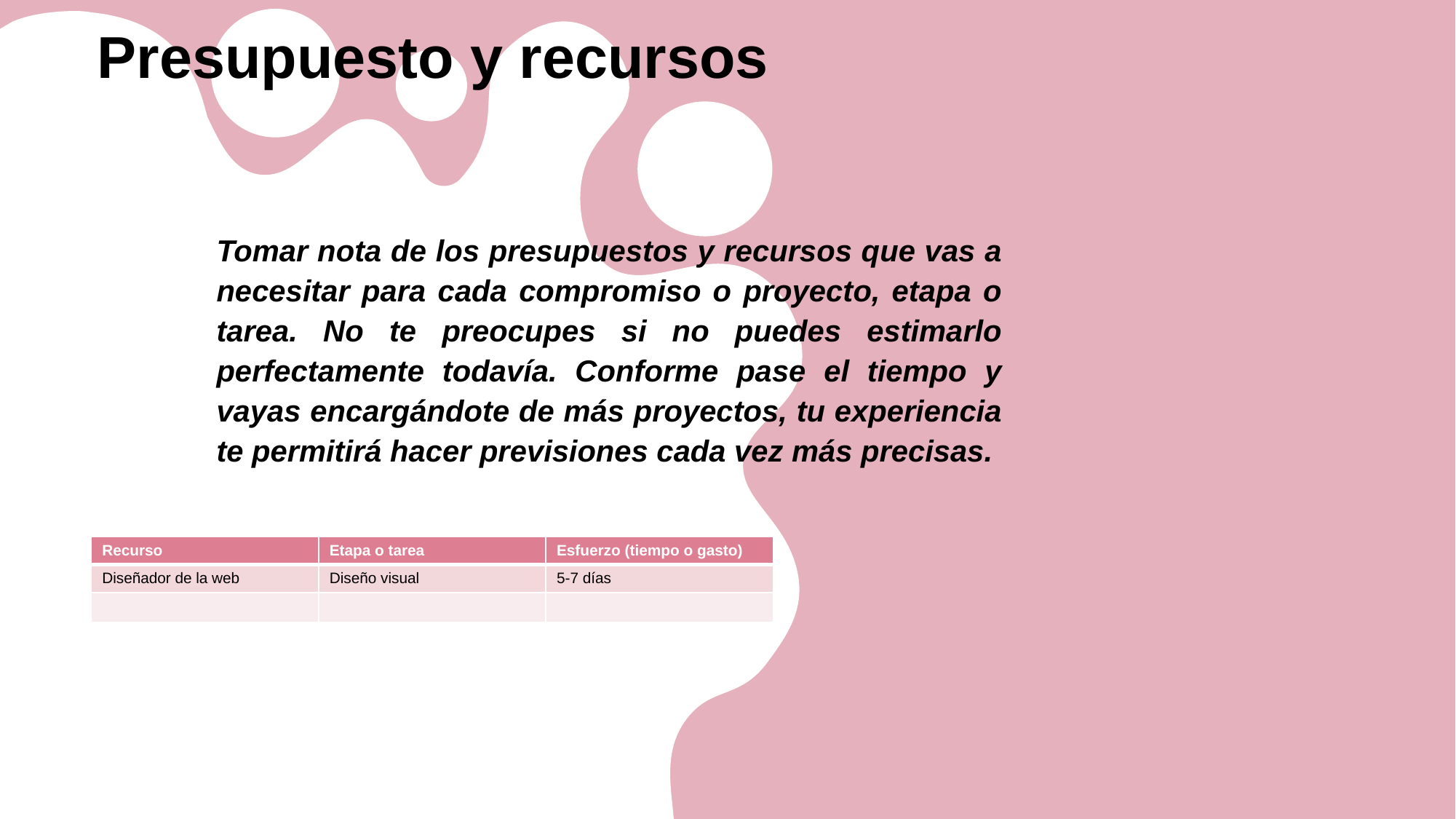

# Presupuesto y recursos

Tomar nota de los presupuestos y recursos que vas a necesitar para cada compromiso o proyecto, etapa o tarea. No te preocupes si no puedes estimarlo perfectamente todavía. Conforme pase el tiempo y vayas encargándote de más proyectos, tu experiencia te permitirá hacer previsiones cada vez más precisas.

| Recurso | Etapa o tarea | Esfuerzo (tiempo o gasto) |
| --- | --- | --- |
| Diseñador de la web | Diseño visual | 5-7 días |
|  |  |  |
Autor:A7o
15